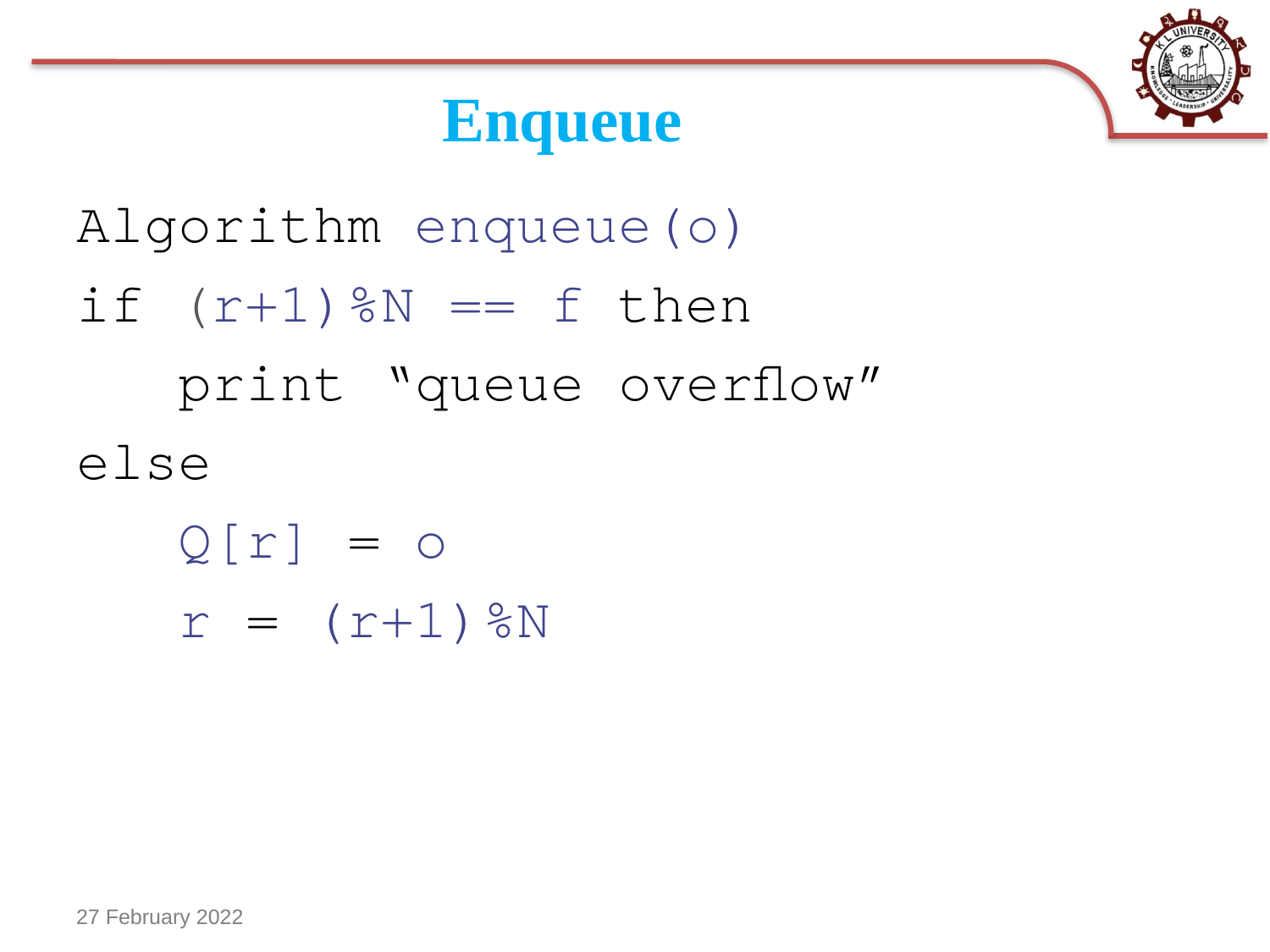

# Enqueue
Algorithm enqueue(o)
if (r+1)%N == f then
   print “queue overflow”
else
   Q[r] = o
   r = (r+1)%N
27 February 2022